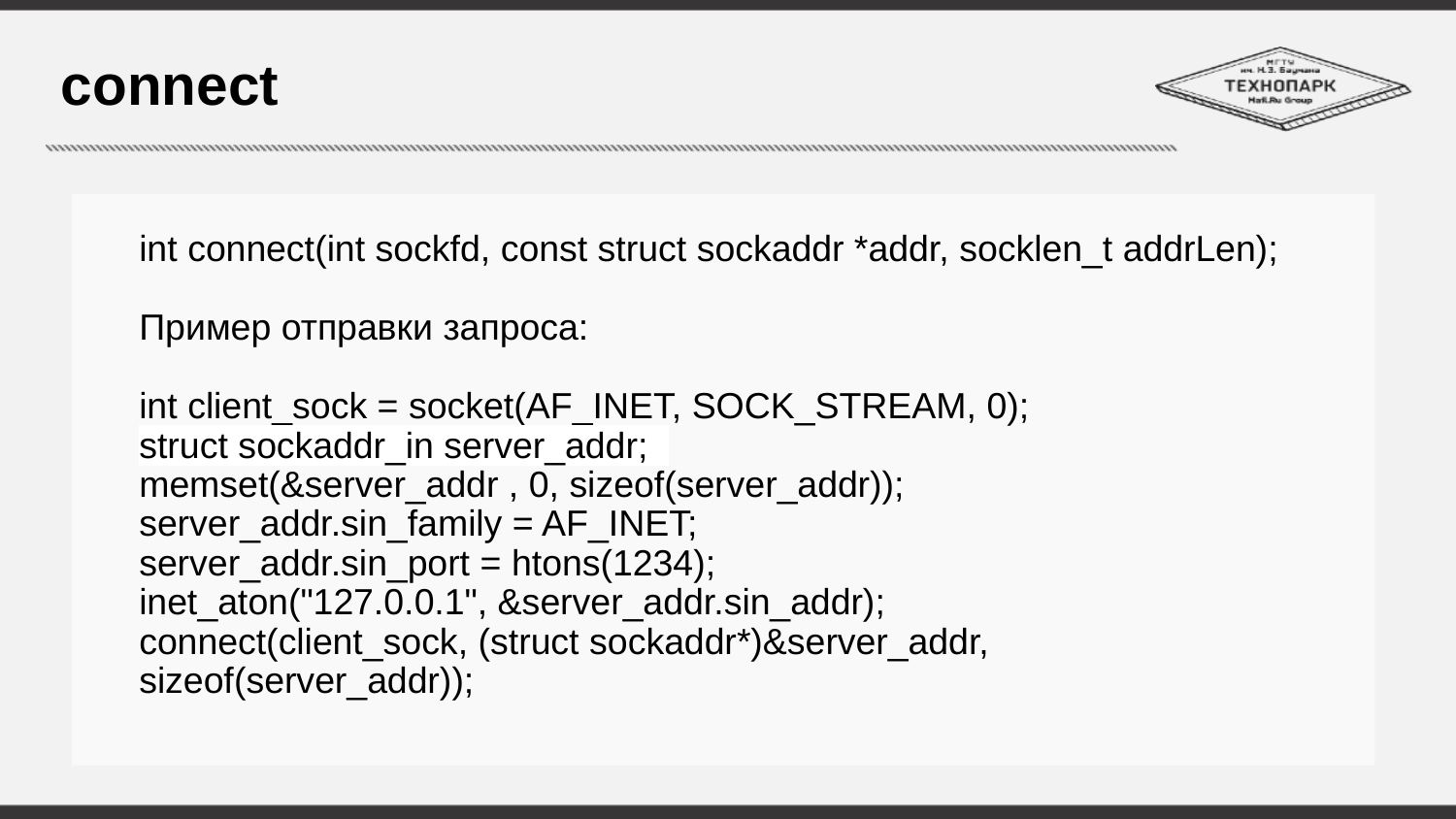

# connect
int connect(int sockfd, const struct sockaddr *addr, socklen_t addrLen);

Пример отправки запроса:

int client_sock = socket(AF_INET, SOCK_STREAM, 0);
struct sockaddr_in server_addr;
memset(&server_addr , 0, sizeof(server_addr));
server_addr.sin_family = AF_INET;
server_addr.sin_port = htons(1234);
inet_aton("127.0.0.1", &server_addr.sin_addr);
connect(client_sock, (struct sockaddr*)&server_addr, sizeof(server_addr));